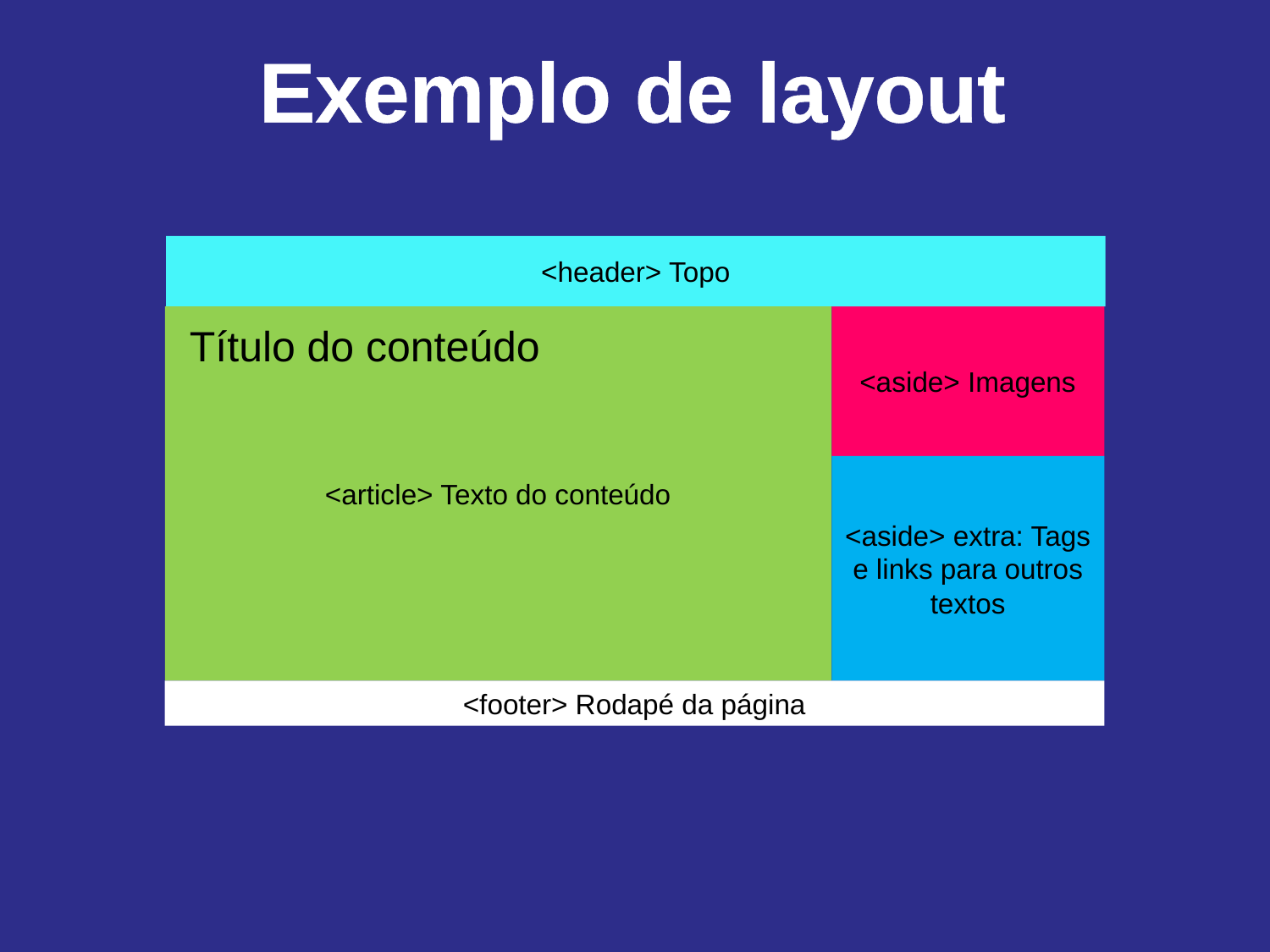

Exemplo de layout
<header> Topo
<article> Texto do conteúdo
<aside> Imagens
Título do conteúdo
<aside> extra: Tags e links para outros textos
<footer> Rodapé da página